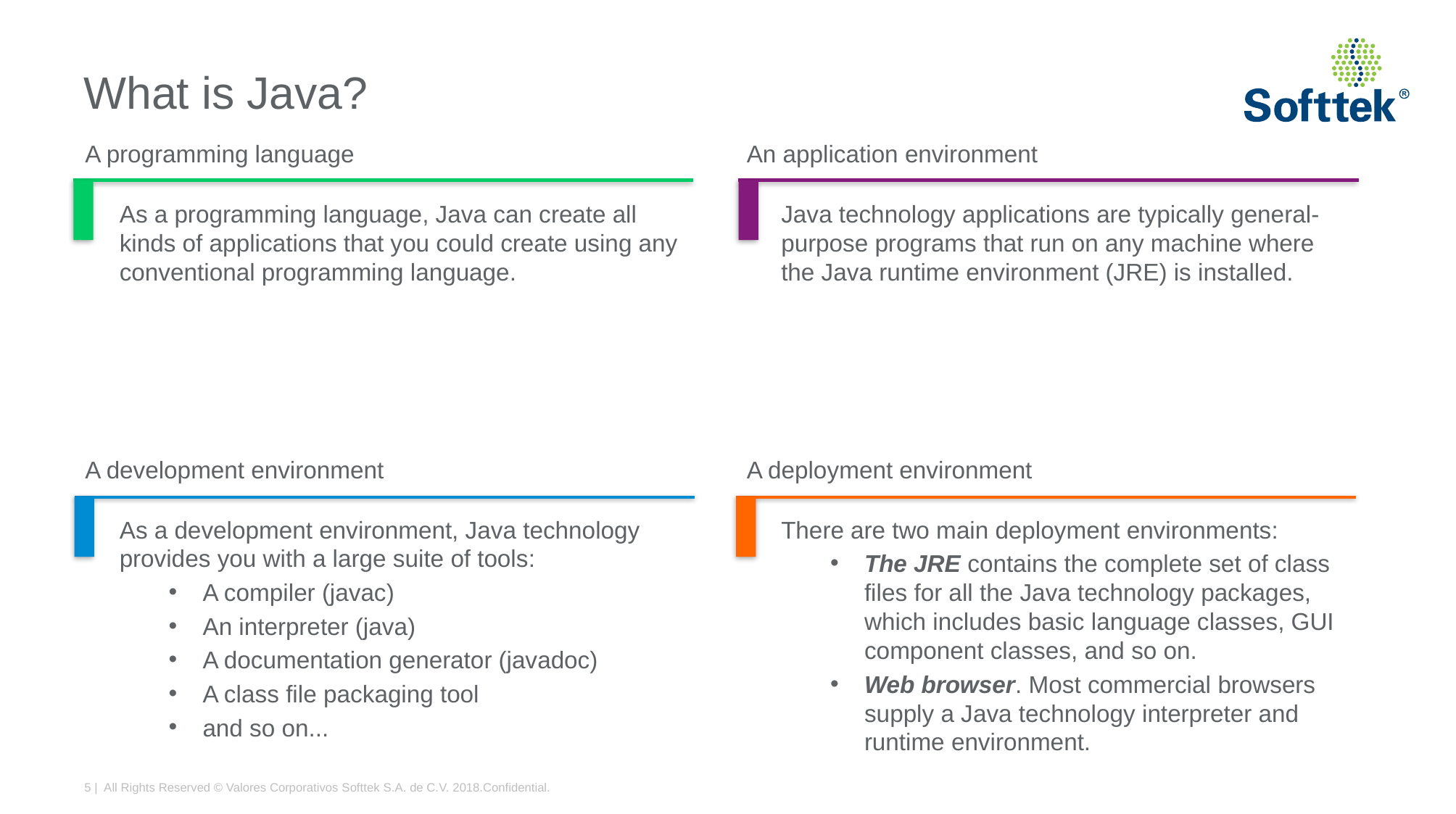

# What is Java?
A programming language
An application environment

As a programming language, Java can create all kinds of applications that you could create using any conventional programming language.
Java technology applications are typically general-purpose programs that run on any machine where the Java runtime environment (JRE) is installed.
A development environment
A deployment environment

As a development environment, Java technology provides you with a large suite of tools:
A compiler (javac)
An interpreter (java)
A documentation generator (javadoc)
A class file packaging tool
and so on...
There are two main deployment environments:
The JRE contains the complete set of class files for all the Java technology packages, which includes basic language classes, GUI component classes, and so on.
Web browser. Most commercial browsers supply a Java technology interpreter and runtime environment.